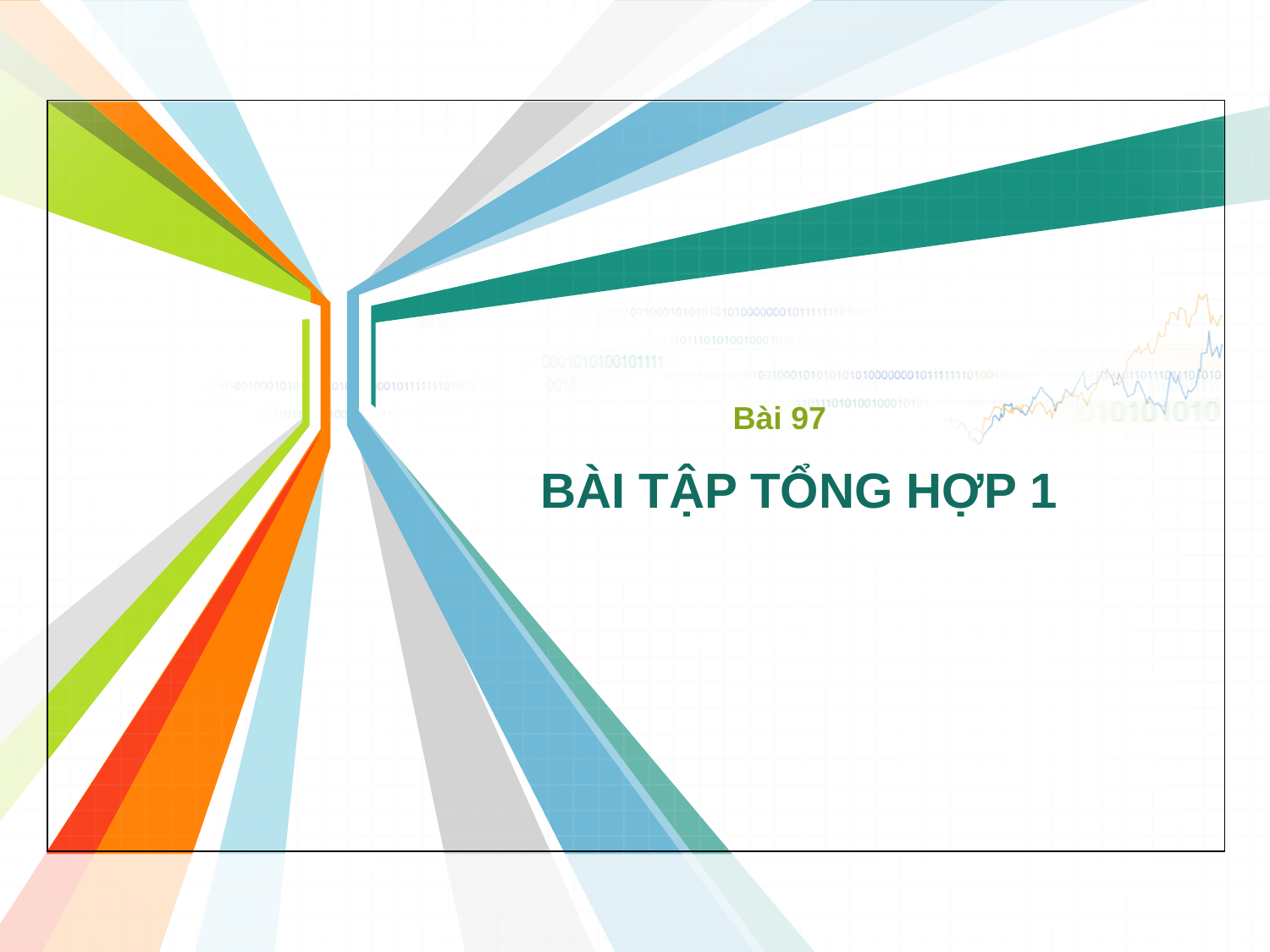

Bài 97
# BÀI TẬP TỔNG HỢP 1